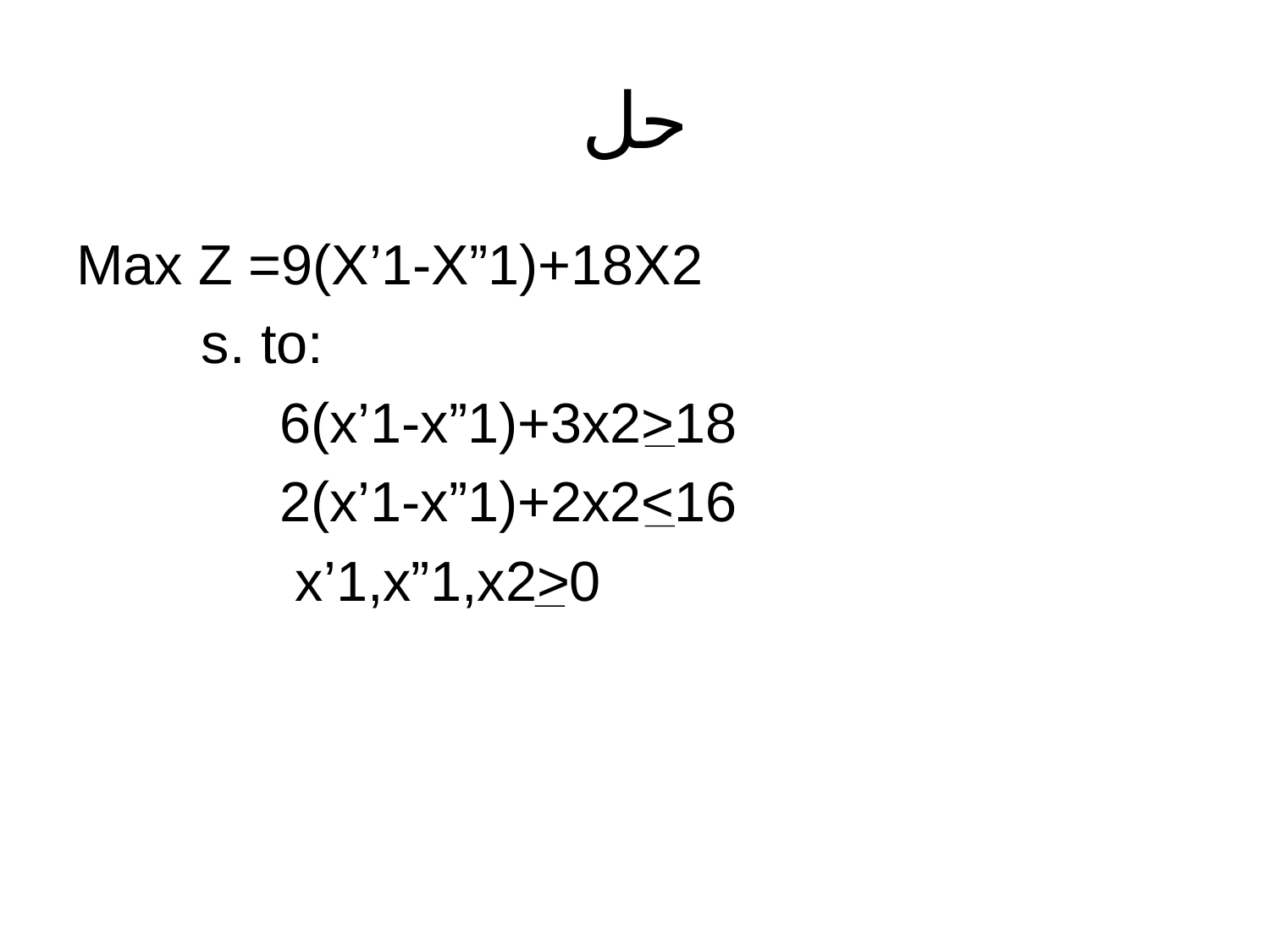

# حل
Max Z =9(X’1-X”1)+18X2
        s. to:
             6(x’1-x”1)+3x2>18
             2(x’1-x”1)+2x2<16
              x’1,x”1,x2>0